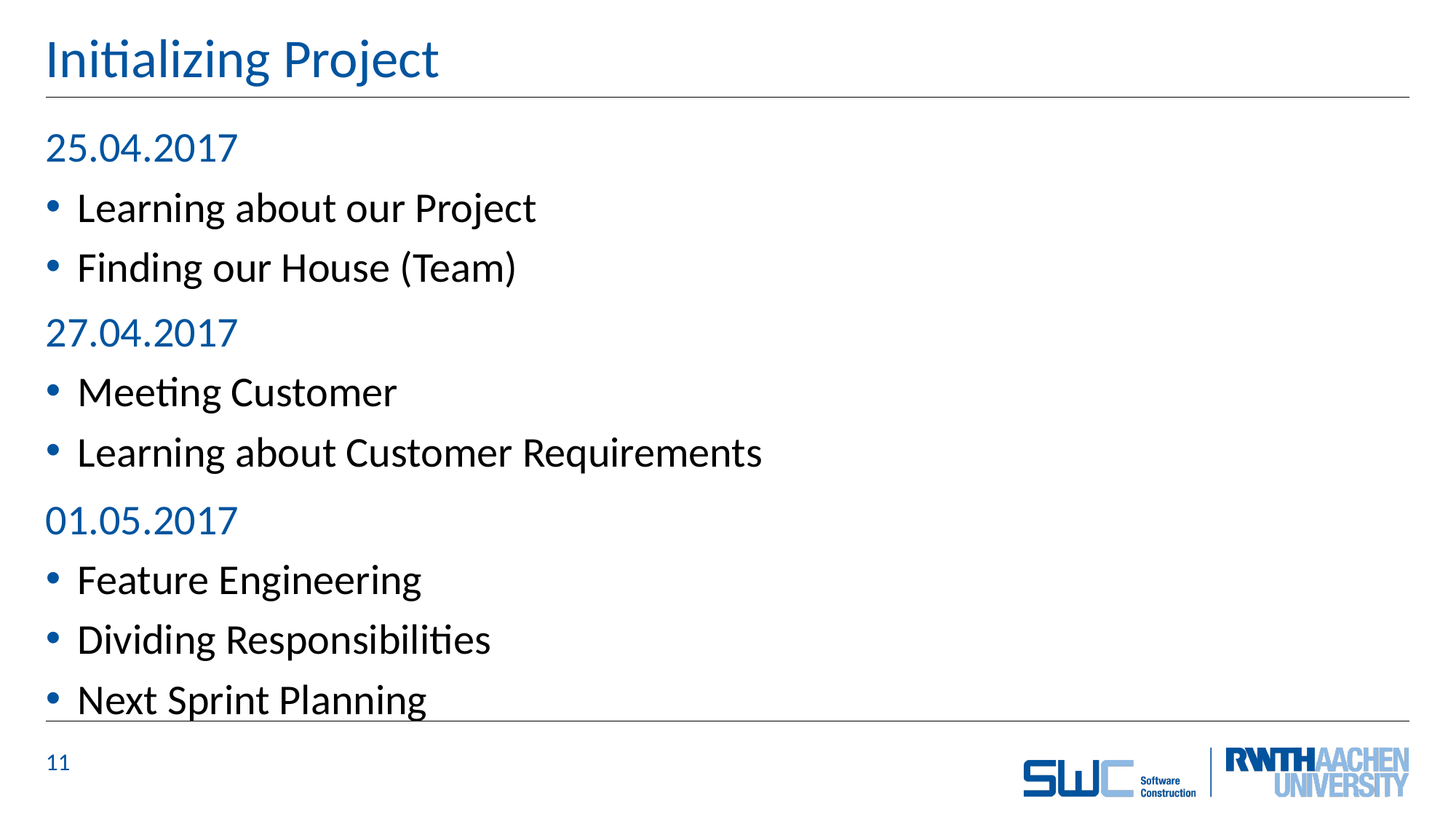

# Initializing Project
25.04.2017
Learning about our Project
Finding our House (Team)

27.04.2017
Meeting Customer
Learning about Customer Requirements

01.05.2017
Feature Engineering
Dividing Responsibilities
Next Sprint Planning

11